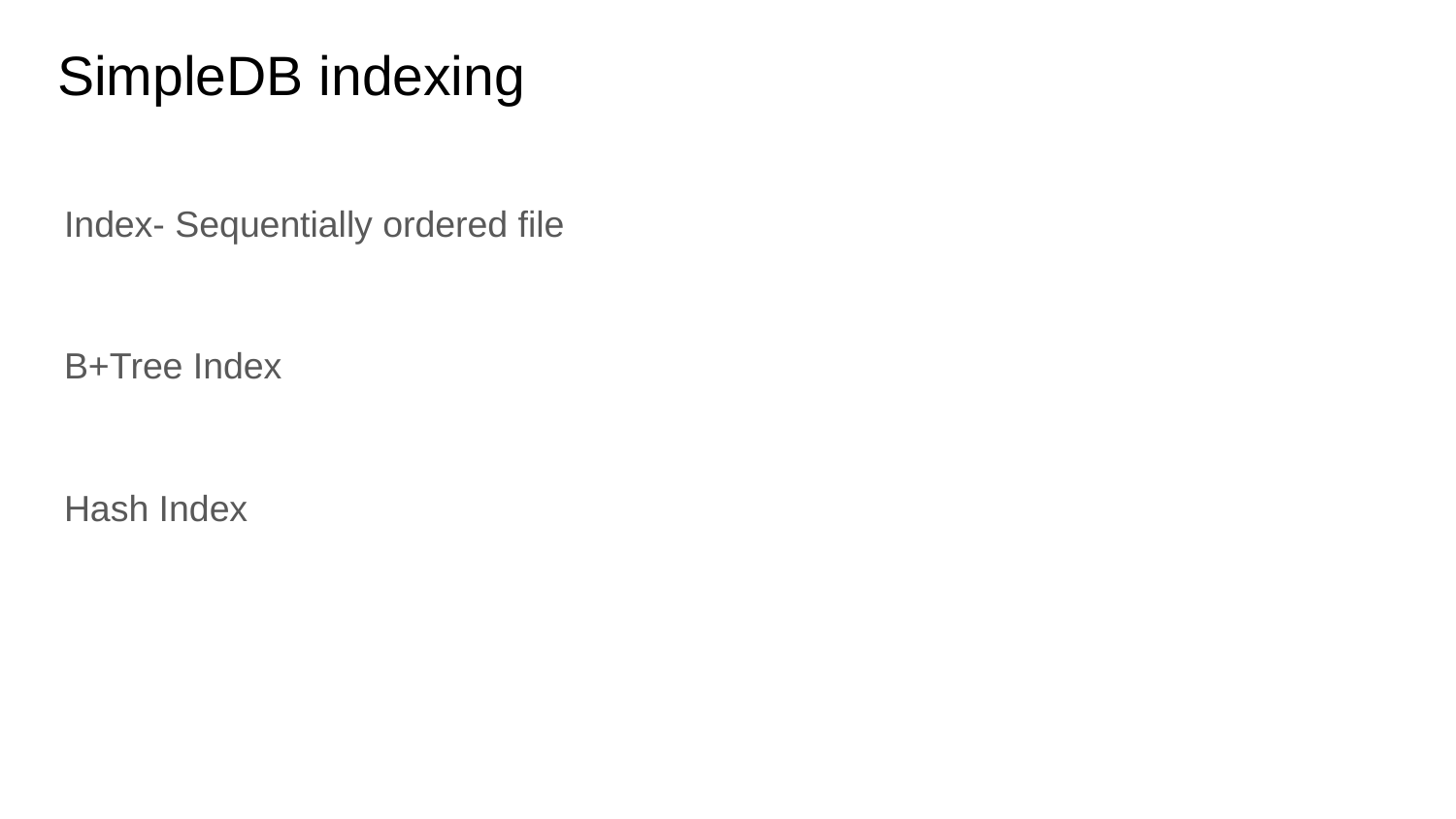

# SimpleDB indexing
Index- Sequentially ordered file

B+Tree Index

Hash Index